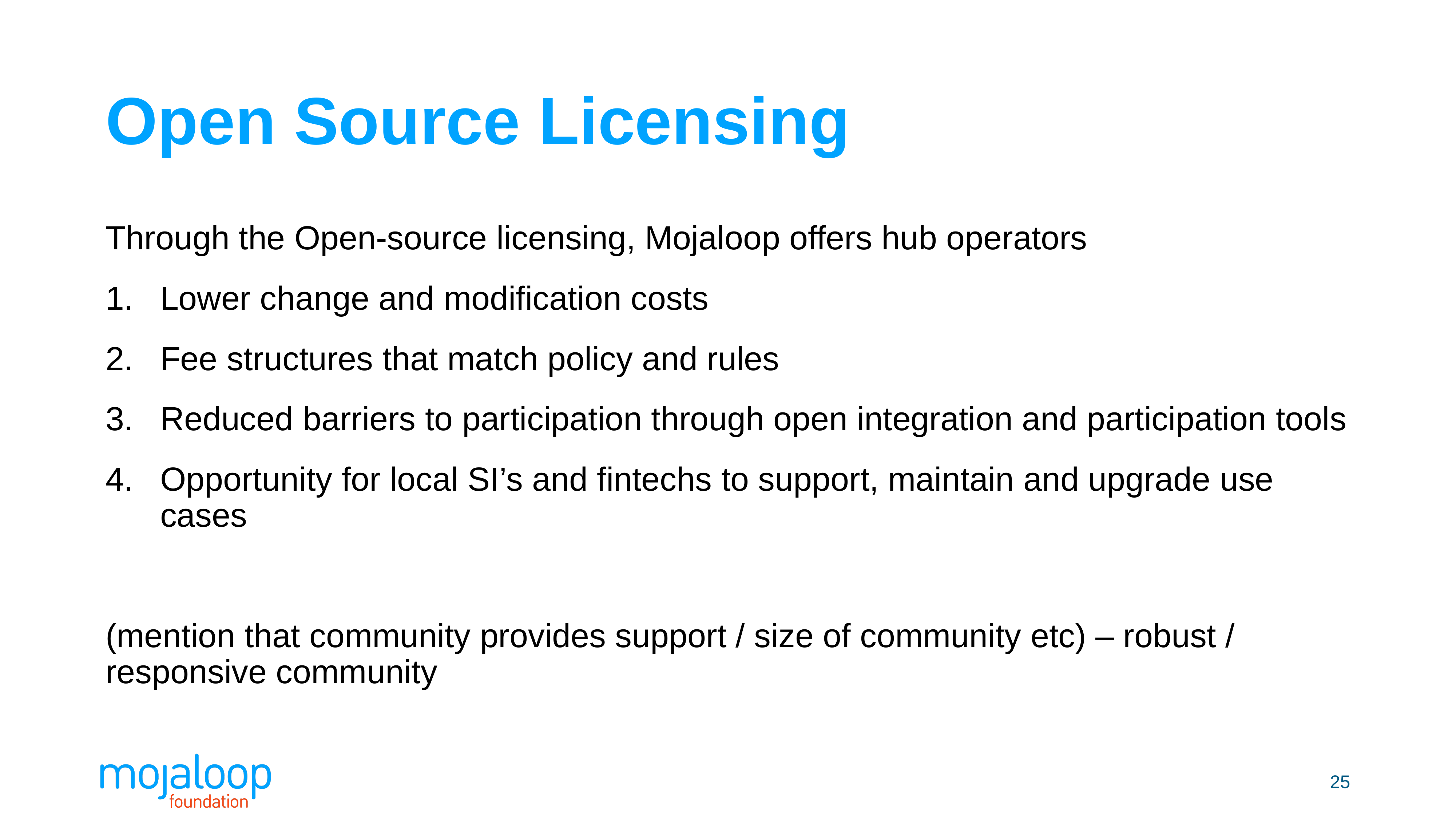

# Open Source Licensing
Through the Open-source licensing, Mojaloop offers hub operators
Lower change and modification costs
Fee structures that match policy and rules
Reduced barriers to participation through open integration and participation tools
Opportunity for local SI’s and fintechs to support, maintain and upgrade use cases

(mention that community provides support / size of community etc) – robust / responsive community

25